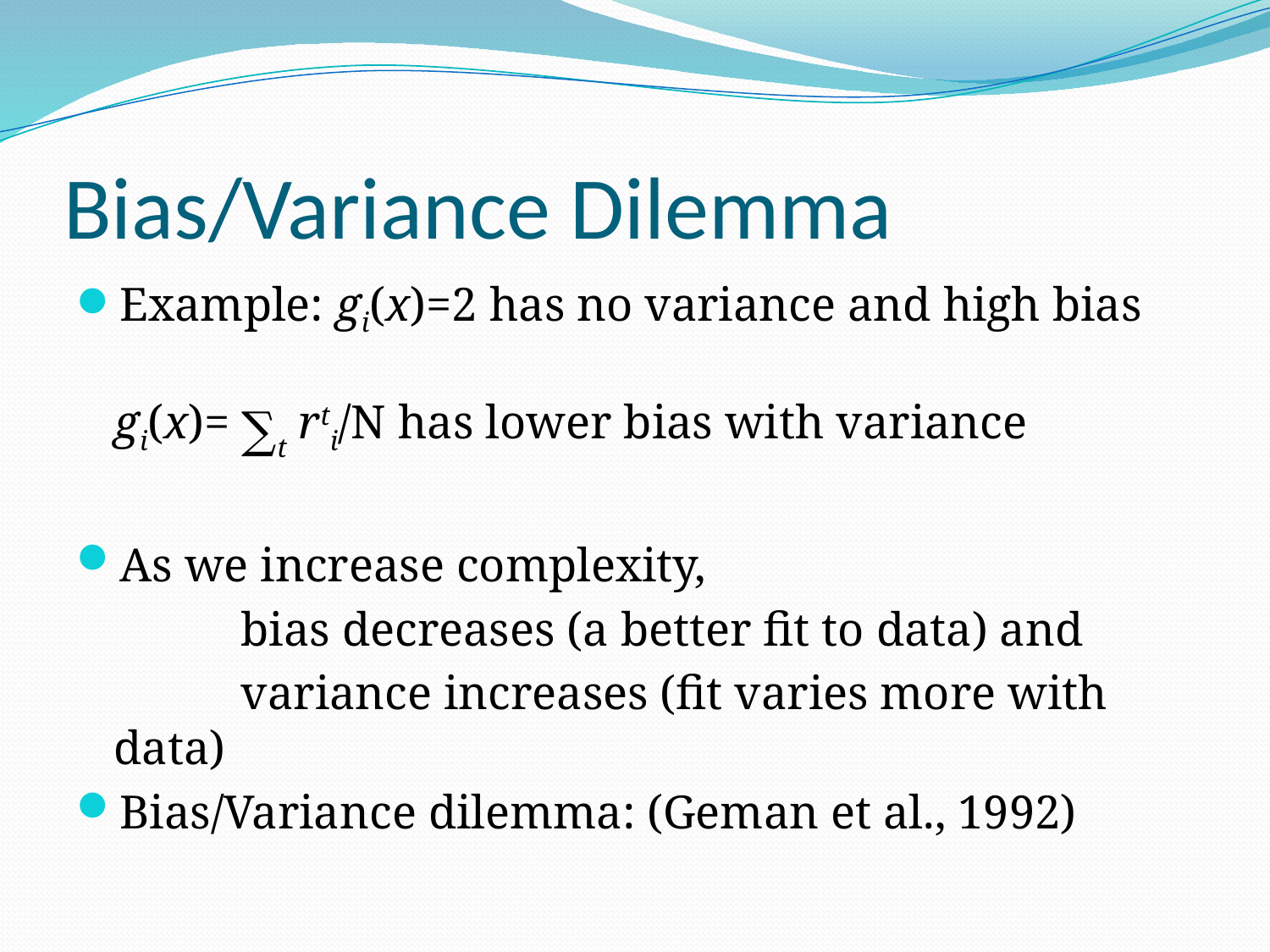

# Bias/Variance Dilemma
Example: gi(x)=2 has no variance and high bias
	gi(x)= ∑t rti/N has lower bias with variance

As we increase complexity,
		bias decreases (a better fit to data) and
		variance increases (fit varies more with data)
Bias/Variance dilemma: (Geman et al., 1992)